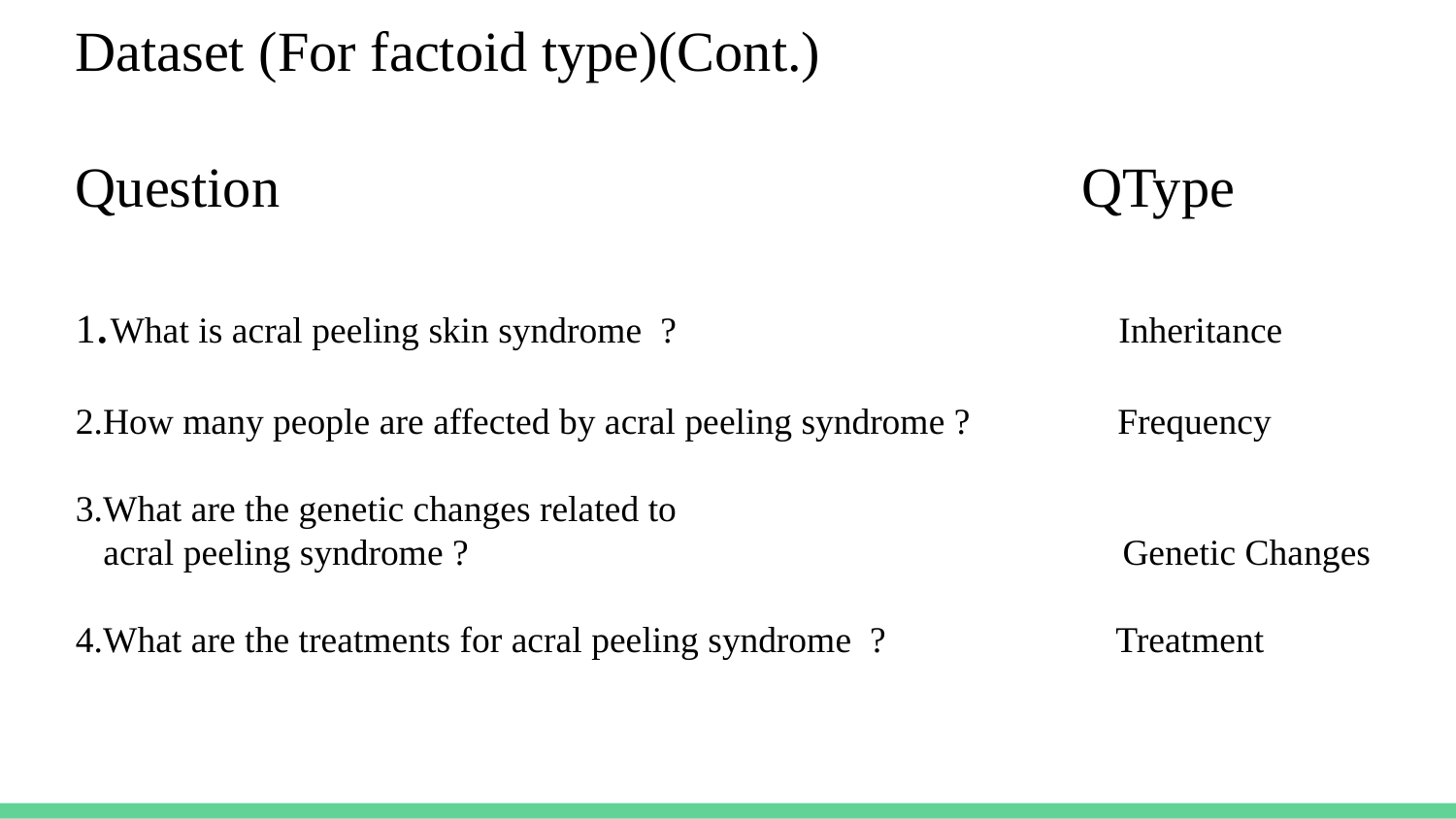

# Dataset (For factoid type)(Cont.)
Question                                                         QType
1.What is acral peeling skin syndrome  ?                                                Inheritance
2.How many people are affected by acral peeling syndrome ?                Frequency
3.What are the genetic changes related to
   acral peeling syndrome ?                                                                       Genetic Changes
4.What are the treatments for acral peeling syndrome  ?                         Treatment